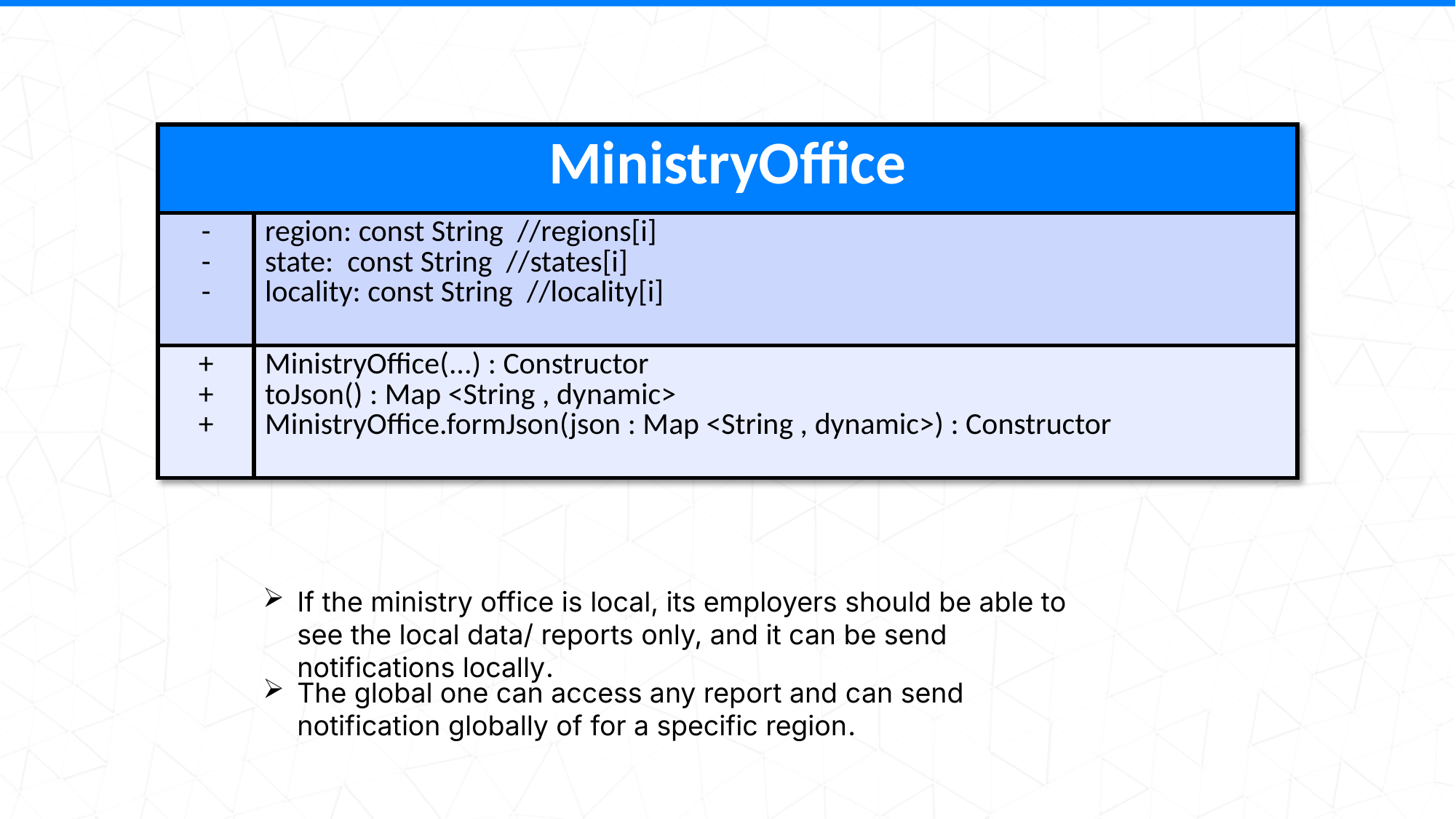

| MinistryOffice |  |
| --- | --- |
| - - - | region: const String //regions[i] state: const String //states[i] locality: const String //locality[i] |
| + + + | MinistryOffice(...) : Constructor toJson() : Map <String , dynamic> MinistryOffice.formJson(json : Map <String , dynamic>) : Constructor |
If the ministry office is local, its employers should be able to see the local data/ reports only, and it can be send notifications locally.
The global one can access any report and can send notification globally of for a specific region.